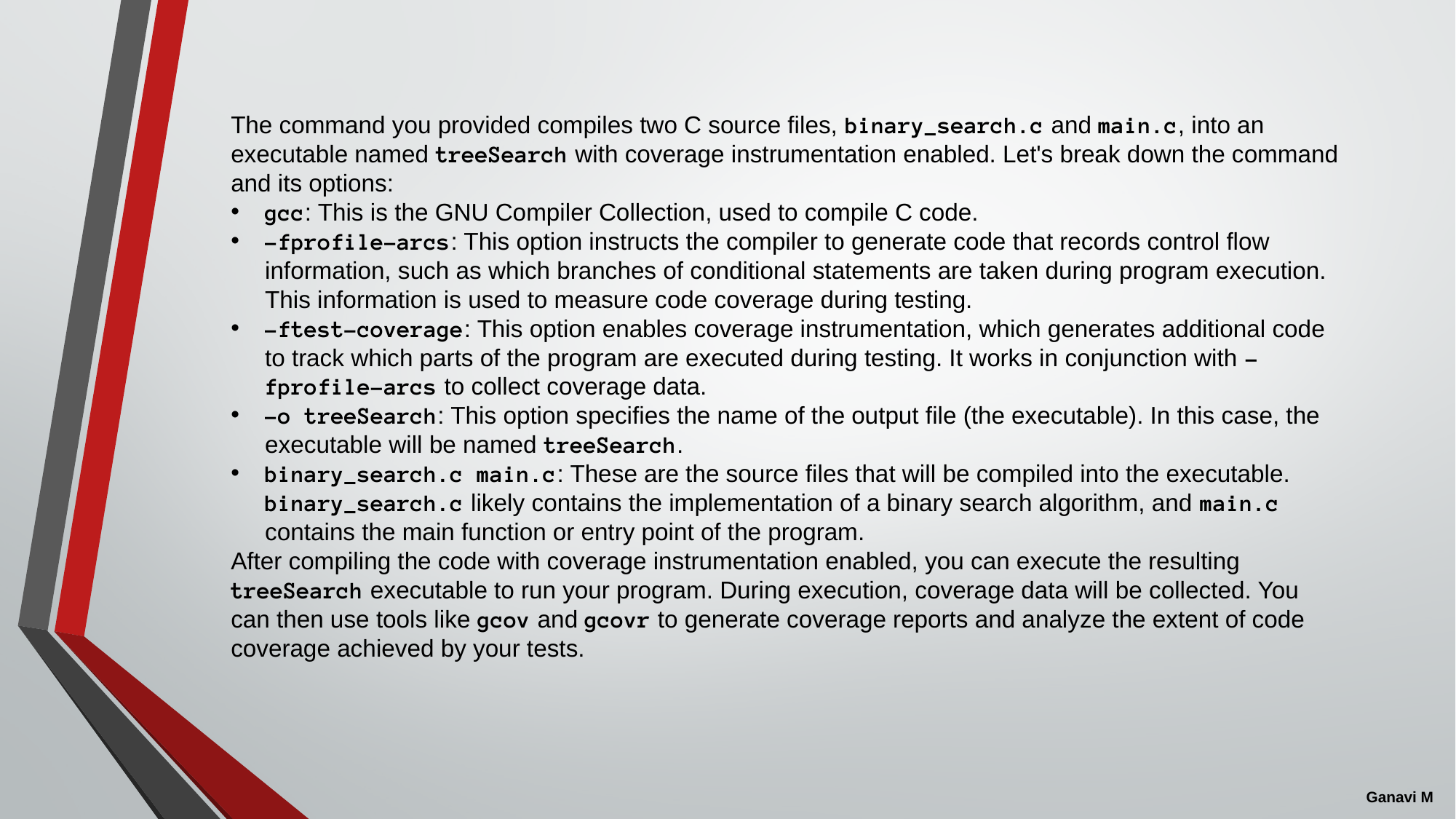

The command you provided compiles two C source files, binary_search.c and main.c, into an executable named treeSearch with coverage instrumentation enabled. Let's break down the command and its options:
gcc: This is the GNU Compiler Collection, used to compile C code.
-fprofile-arcs: This option instructs the compiler to generate code that records control flow information, such as which branches of conditional statements are taken during program execution. This information is used to measure code coverage during testing.
-ftest-coverage: This option enables coverage instrumentation, which generates additional code to track which parts of the program are executed during testing. It works in conjunction with -fprofile-arcs to collect coverage data.
-o treeSearch: This option specifies the name of the output file (the executable). In this case, the executable will be named treeSearch.
binary_search.c main.c: These are the source files that will be compiled into the executable. binary_search.c likely contains the implementation of a binary search algorithm, and main.c contains the main function or entry point of the program.
After compiling the code with coverage instrumentation enabled, you can execute the resulting treeSearch executable to run your program. During execution, coverage data will be collected. You can then use tools like gcov and gcovr to generate coverage reports and analyze the extent of code coverage achieved by your tests.

Ganavi M